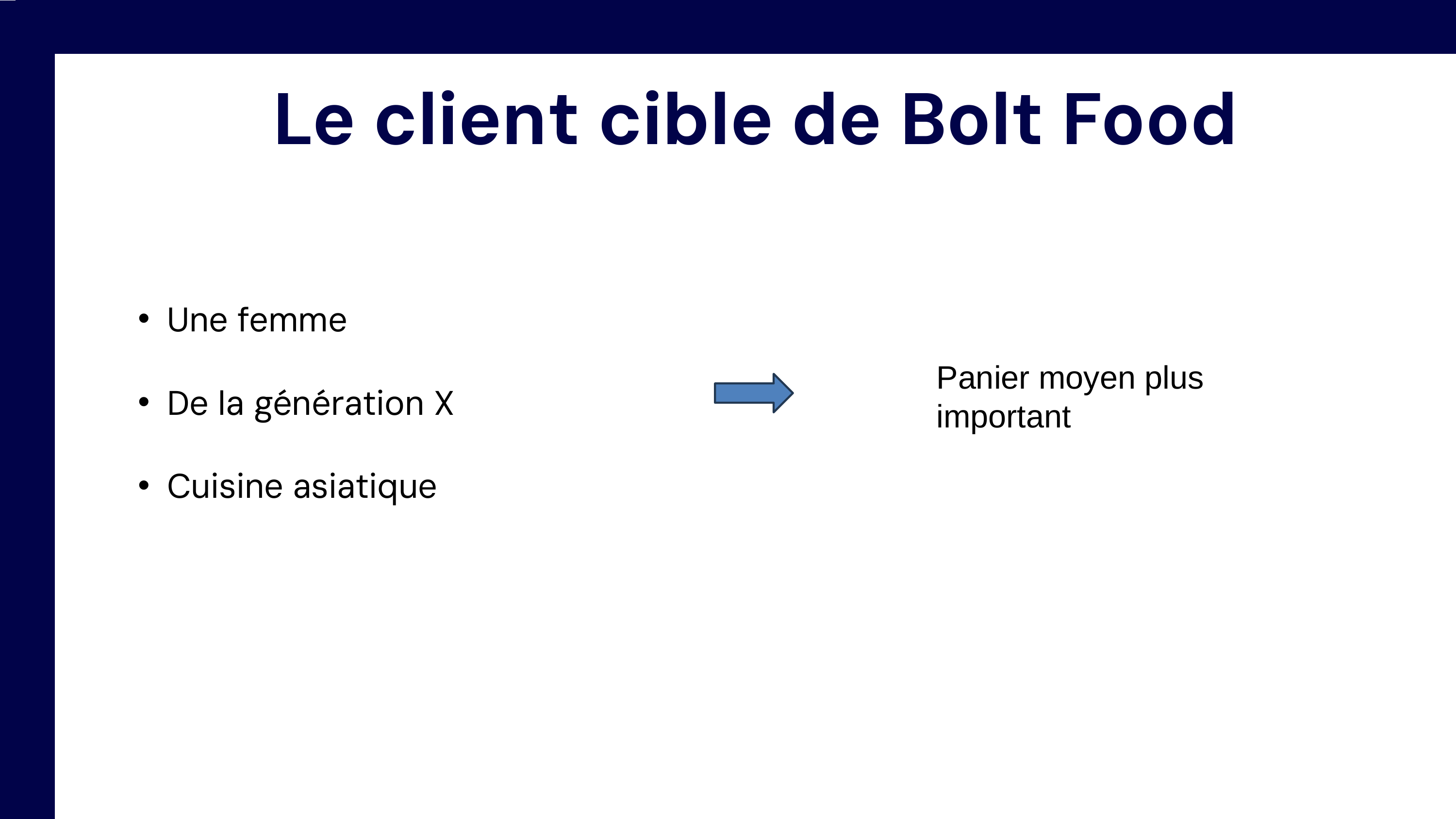

Le client cible de Bolt Food
Une femme
De la génération X
Cuisine asiatique

Panier moyen plus important